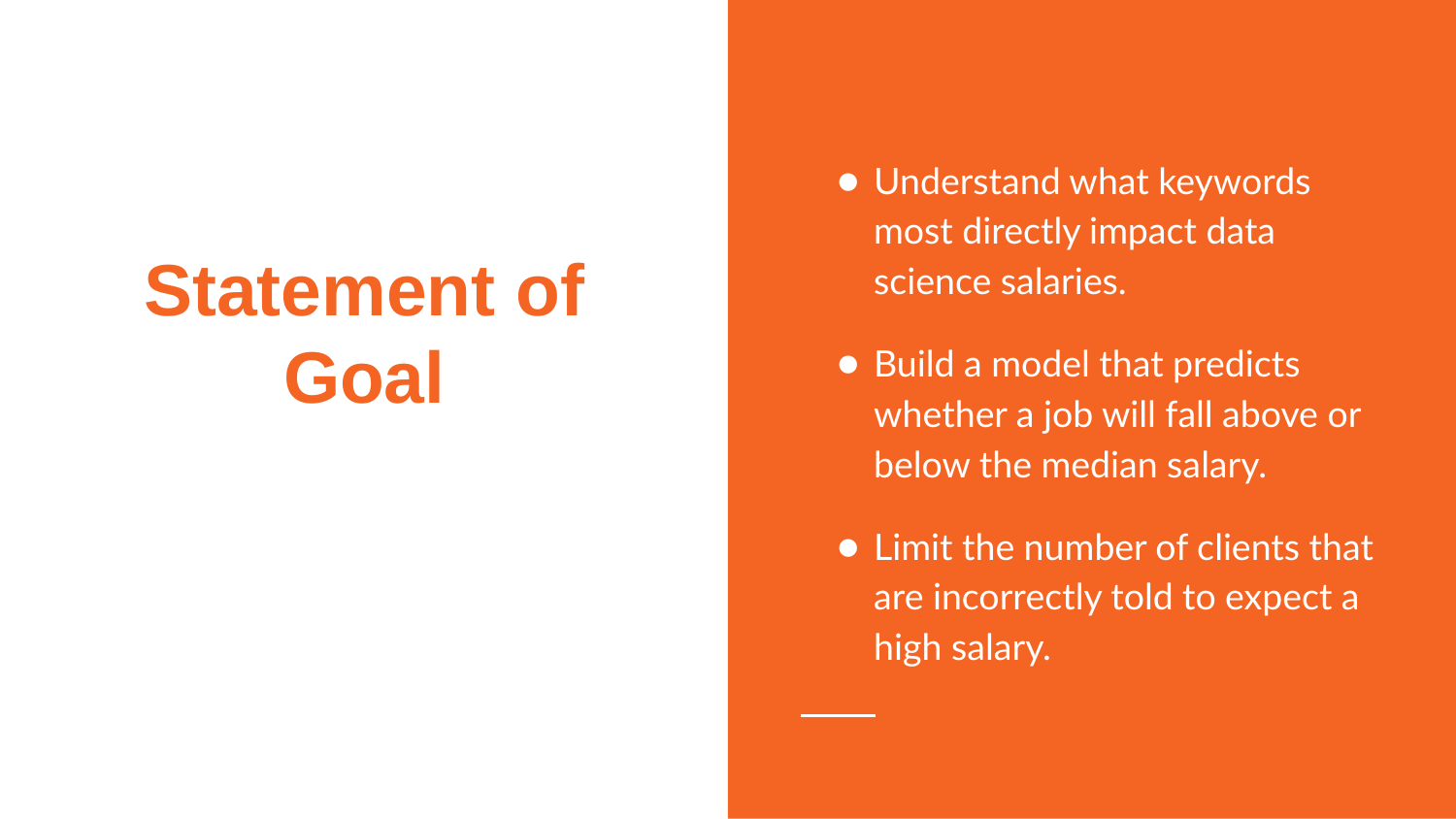

Understand what keywords most directly impact data science salaries.
Build a model that predicts whether a job will fall above or below the median salary.
Limit the number of clients that are incorrectly told to expect a high salary.
# Statement of Goal